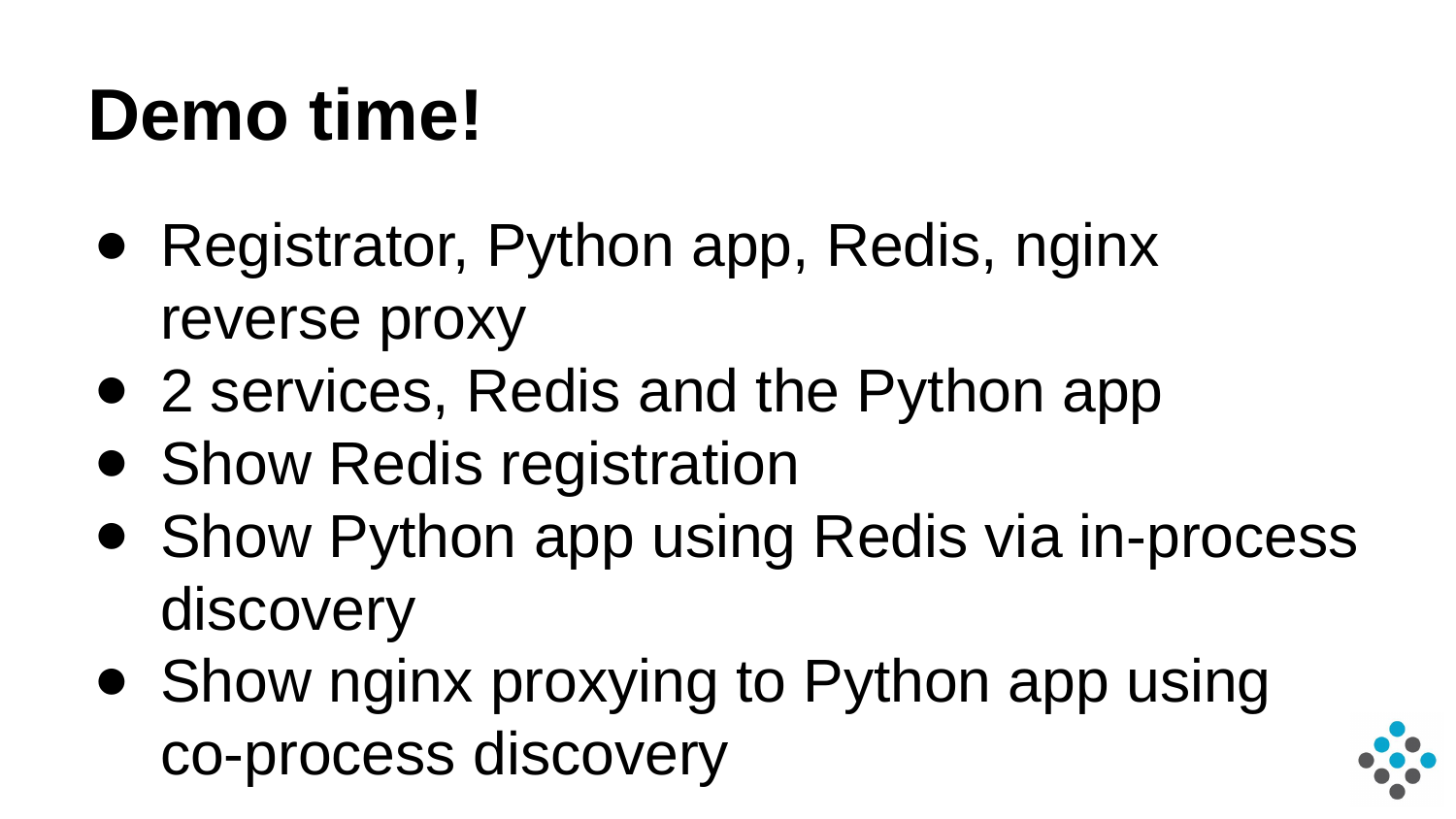

# Demo time!
Registrator, Python app, Redis, nginx reverse proxy
2 services, Redis and the Python app
Show Redis registration
Show Python app using Redis via in-process discovery
Show nginx proxying to Python app using co-process discovery